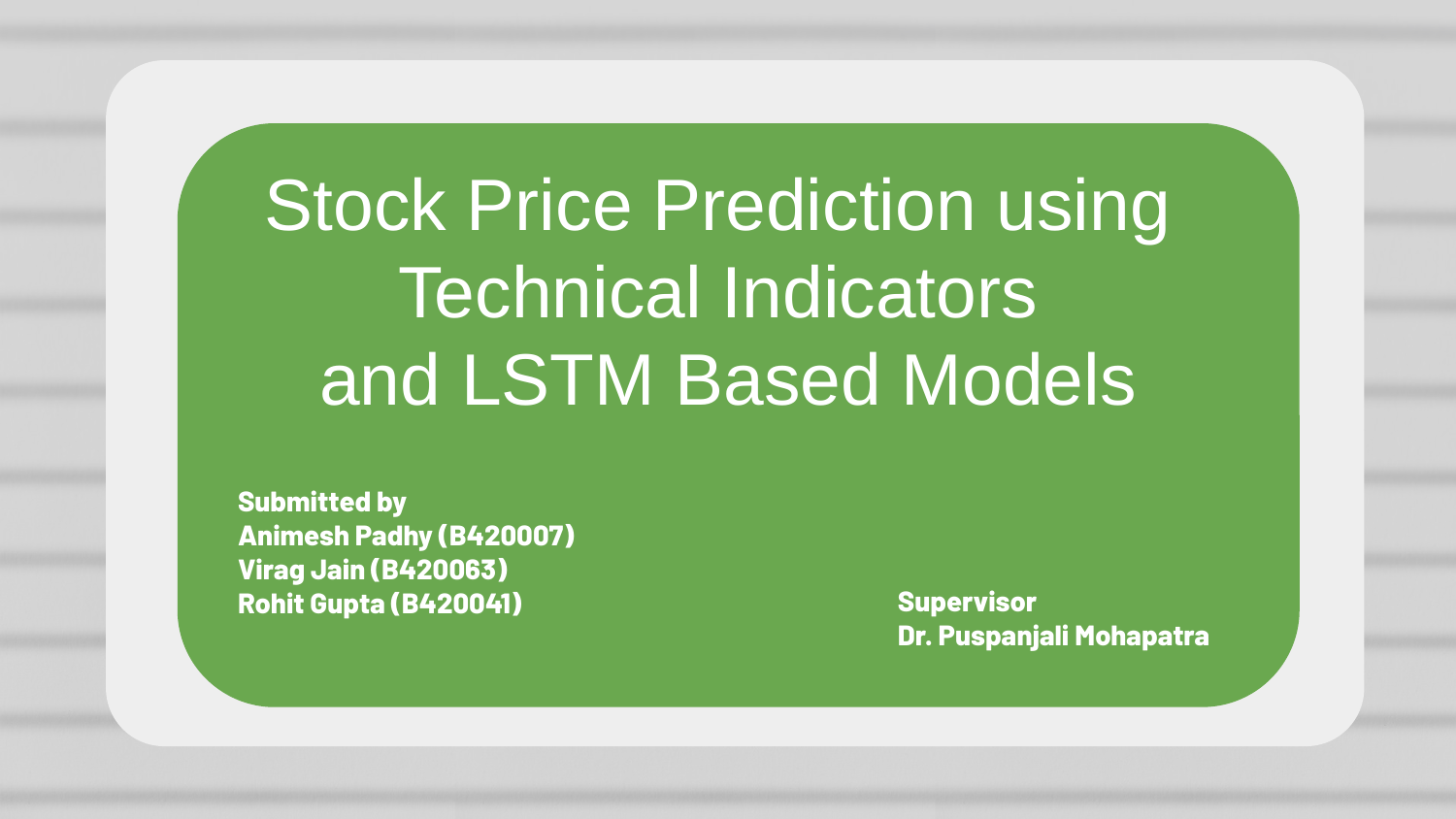

Stock Price Prediction using
Technical Indicators
and LSTM Based Models
#
Submitted by
Animesh Padhy (B420007)
Virag Jain (B420063)
Rohit Gupta (B420041)
Supervisor
Dr. Puspanjali Mohapatra